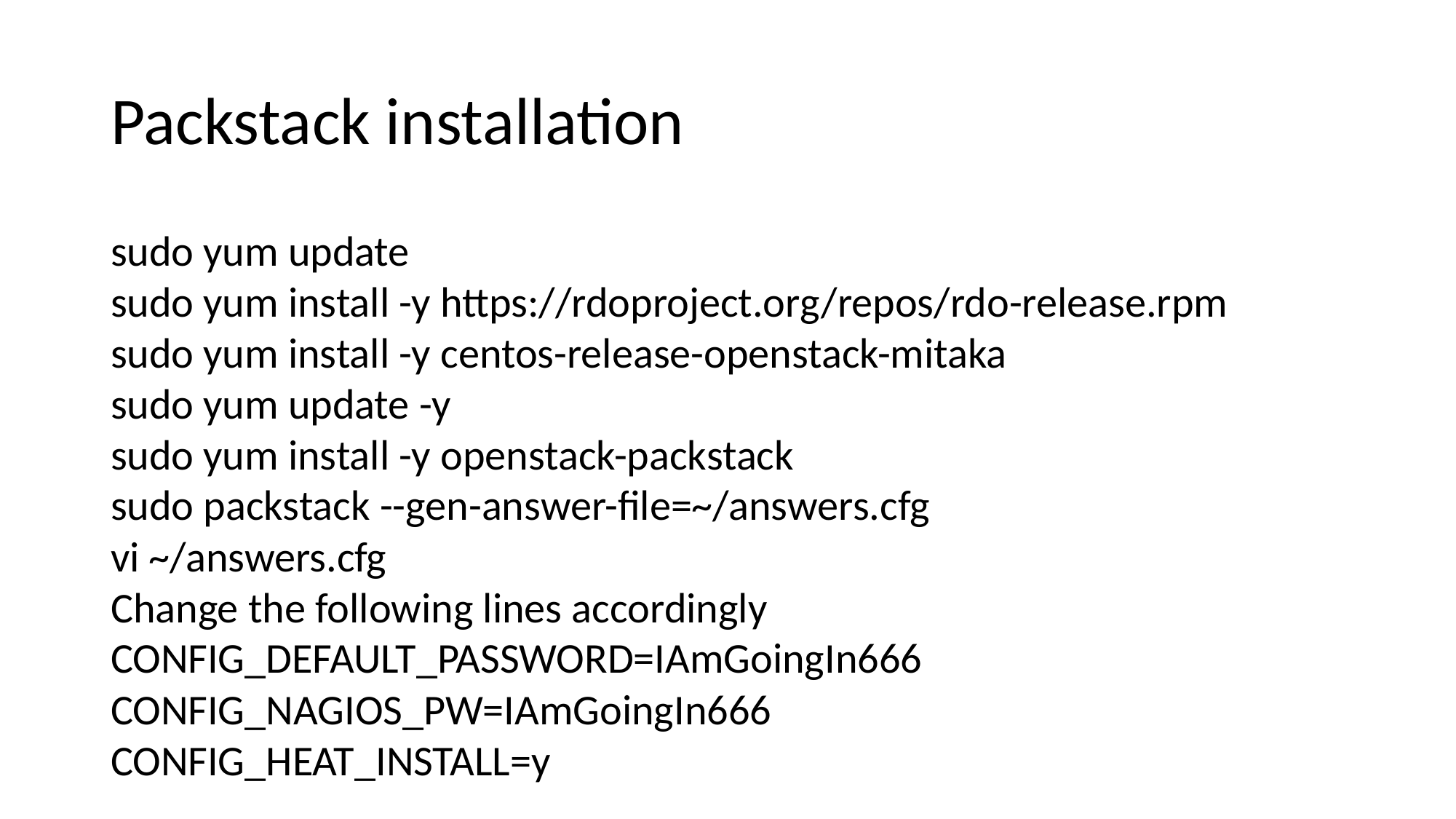

Packstack installation
sudo yum update
sudo yum install -y https://rdoproject.org/repos/rdo-release.rpm
sudo yum install -y centos-release-openstack-mitaka
sudo yum update -y
sudo yum install -y openstack-packstack
sudo packstack --gen-answer-file=~/answers.cfg
vi ~/answers.cfg
Change the following lines accordingly
CONFIG_DEFAULT_PASSWORD=IAmGoingIn666
CONFIG_NAGIOS_PW=IAmGoingIn666
CONFIG_HEAT_INSTALL=y

sudo packstack --answer-file=~/answers.cfg
(The installation may take upto 2 hours)
Let’s take a quick look at production Openstack deployment - http://docs.openstack.org/kilo/install-guide/install/apt/content/